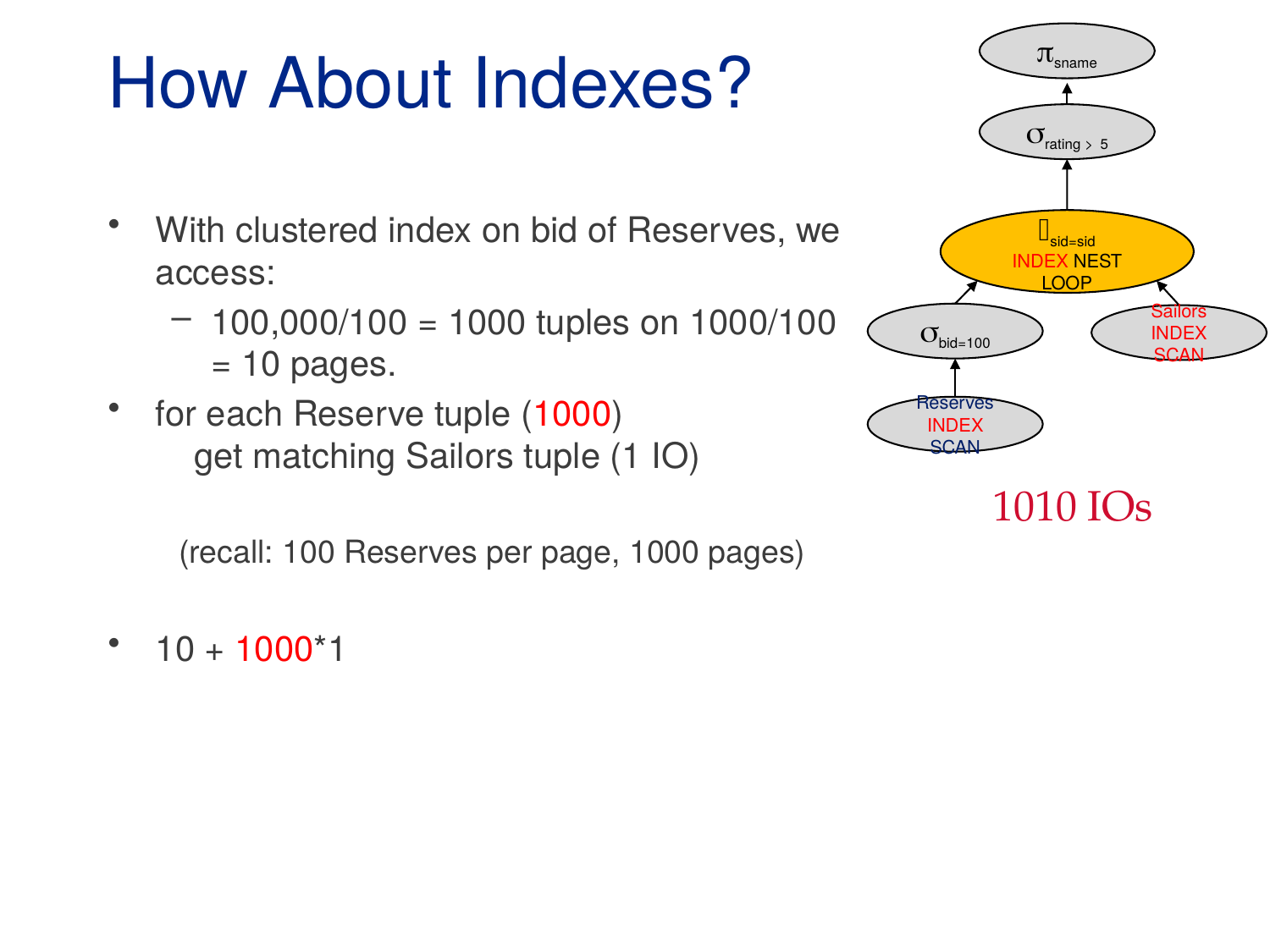

# How About Indexes?

πsname
σrating > 5
With clustered index on bid of Reserves, we access:
100,000/100 = 1000 tuples on 1000/100
= 10 pages.
for each Reserve tuple (1000)
    get matching Sailors tuple (1 IO)

        (recall: 100 Reserves per page, 1000 pages)

10 + 1000*1
⨝sid=sid
index nest loop
σbid=100
Sailors
index scan
Reserves
index scan
1010 IOs